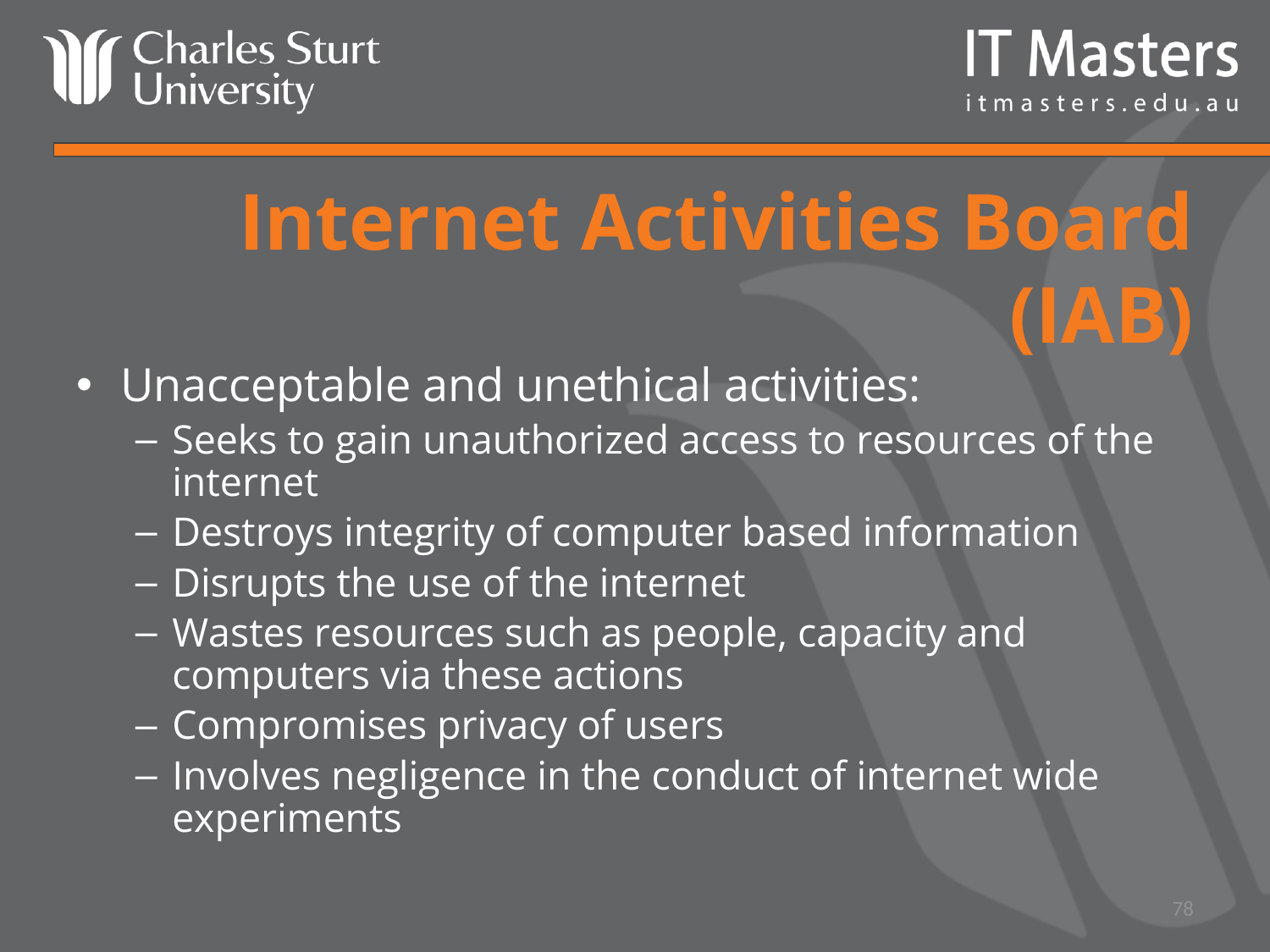

# Internet Activities Board (IAB)
Unacceptable and unethical activities:
Seeks to gain unauthorized access to resources of the internet
Destroys integrity of computer based information
Disrupts the use of the internet
Wastes resources such as people, capacity and computers via these actions
Compromises privacy of users
Involves negligence in the conduct of internet wide experiments
78